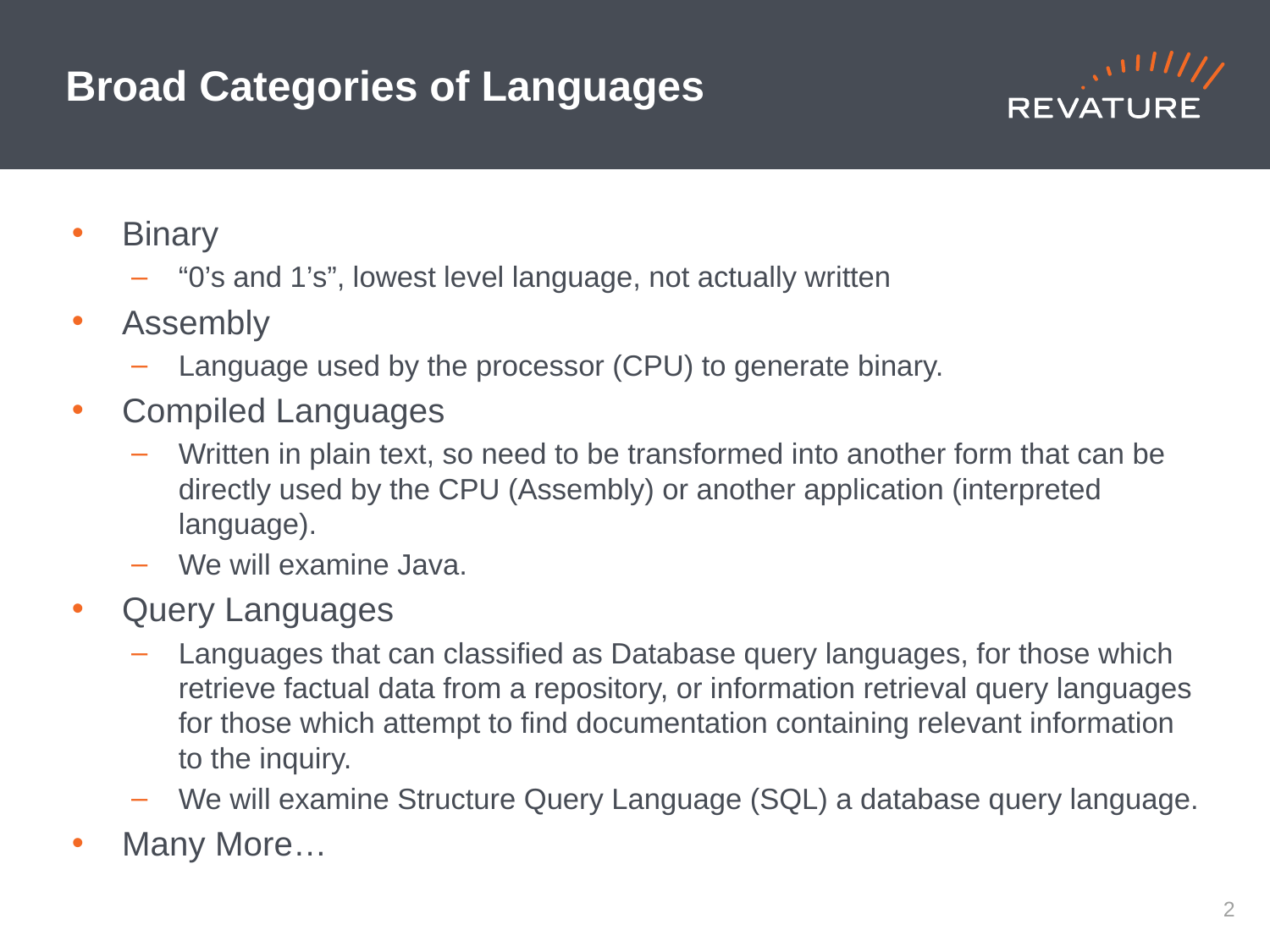

# Broad Categories of Languages
Binary
“0’s and 1’s”, lowest level language, not actually written
Assembly
Language used by the processor (CPU) to generate binary.
Compiled Languages
Written in plain text, so need to be transformed into another form that can be directly used by the CPU (Assembly) or another application (interpreted language).
We will examine Java.
Query Languages
Languages that can classified as Database query languages, for those which retrieve factual data from a repository, or information retrieval query languages for those which attempt to find documentation containing relevant information to the inquiry.
We will examine Structure Query Language (SQL) a database query language.
Many More…
2